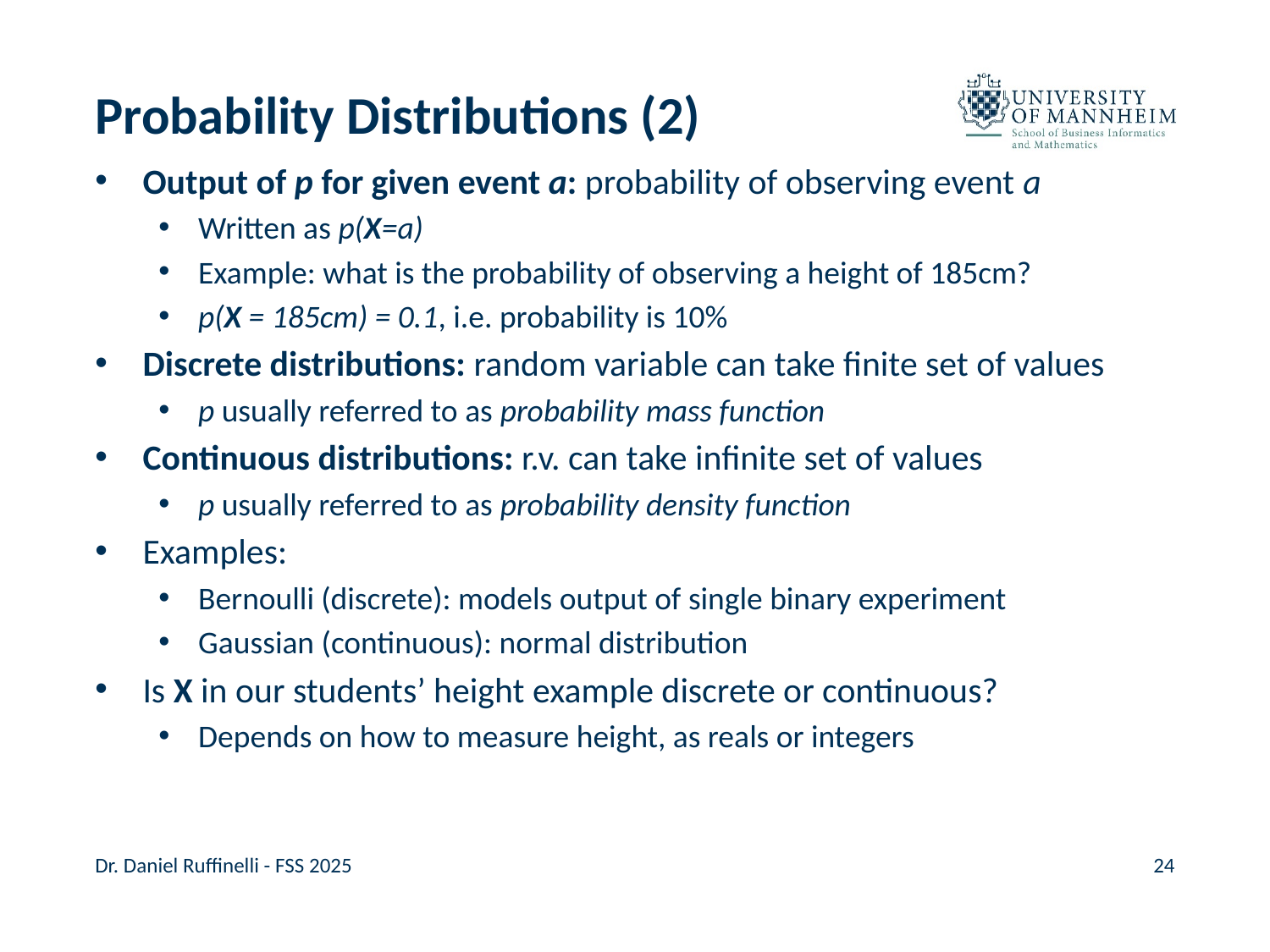

# Probability Distributions (2)
Output of p for given event a: probability of observing event a
Written as p(X=a)
Example: what is the probability of observing a height of 185cm?
p(X = 185cm) = 0.1, i.e. probability is 10%
Discrete distributions: random variable can take finite set of values
p usually referred to as probability mass function
Continuous distributions: r.v. can take infinite set of values
p usually referred to as probability density function
Examples:
Bernoulli (discrete): models output of single binary experiment
Gaussian (continuous): normal distribution
Is X in our students’ height example discrete or continuous?
Depends on how to measure height, as reals or integers
Dr. Daniel Ruffinelli - FSS 2025
24